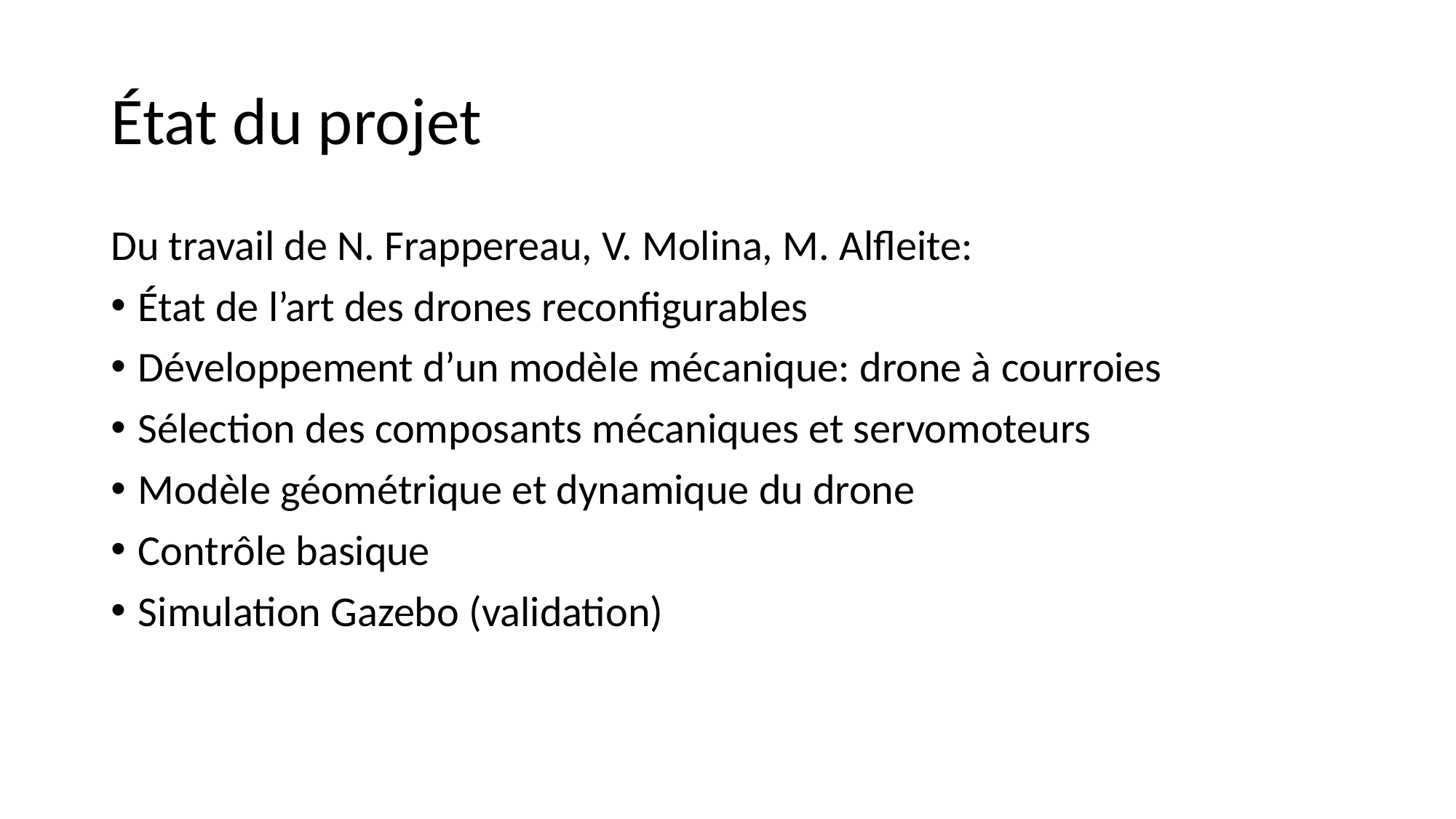

# État du projet
Du travail de N. Frappereau, V. Molina, M. Alfleite:
État de l’art des drones reconfigurables
Développement d’un modèle mécanique: drone à courroies
Sélection des composants mécaniques et servomoteurs
Modèle géométrique et dynamique du drone
Contrôle basique
Simulation Gazebo (validation)